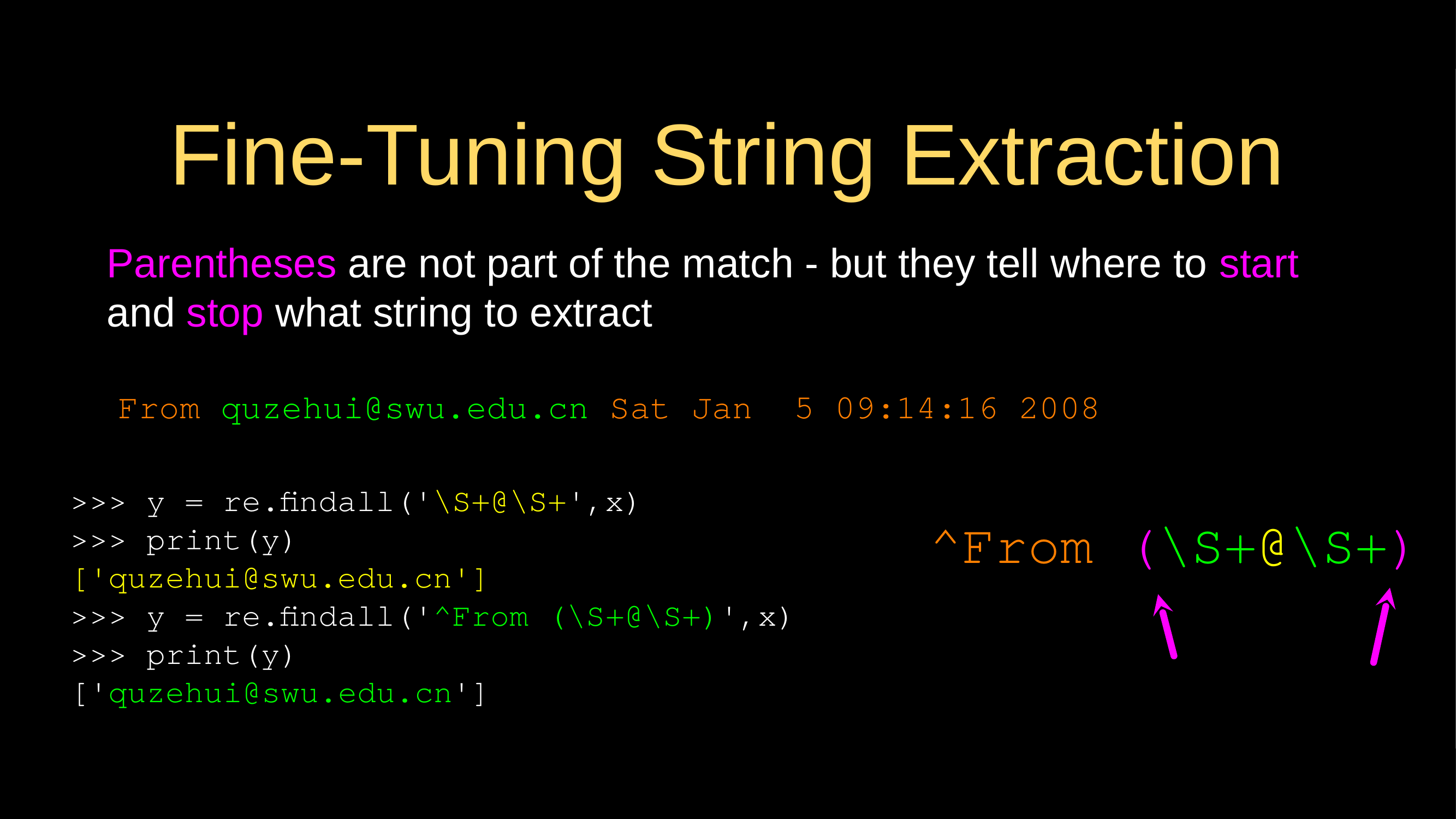

# Fine-Tuning String Extraction
Parentheses are not part of the match - but they tell where to start and stop what string to extract
From quzehui@swu.edu.cn Sat Jan  5 09:14:16 2008
>>> y = re.findall('\S+@\S+',x)
>>> print(y)
['quzehui@swu.edu.cn']
>>> y = re.findall('^From (\S+@\S+)',x)
>>> print(y)
['quzehui@swu.edu.cn']
^From (\S+@\S+)